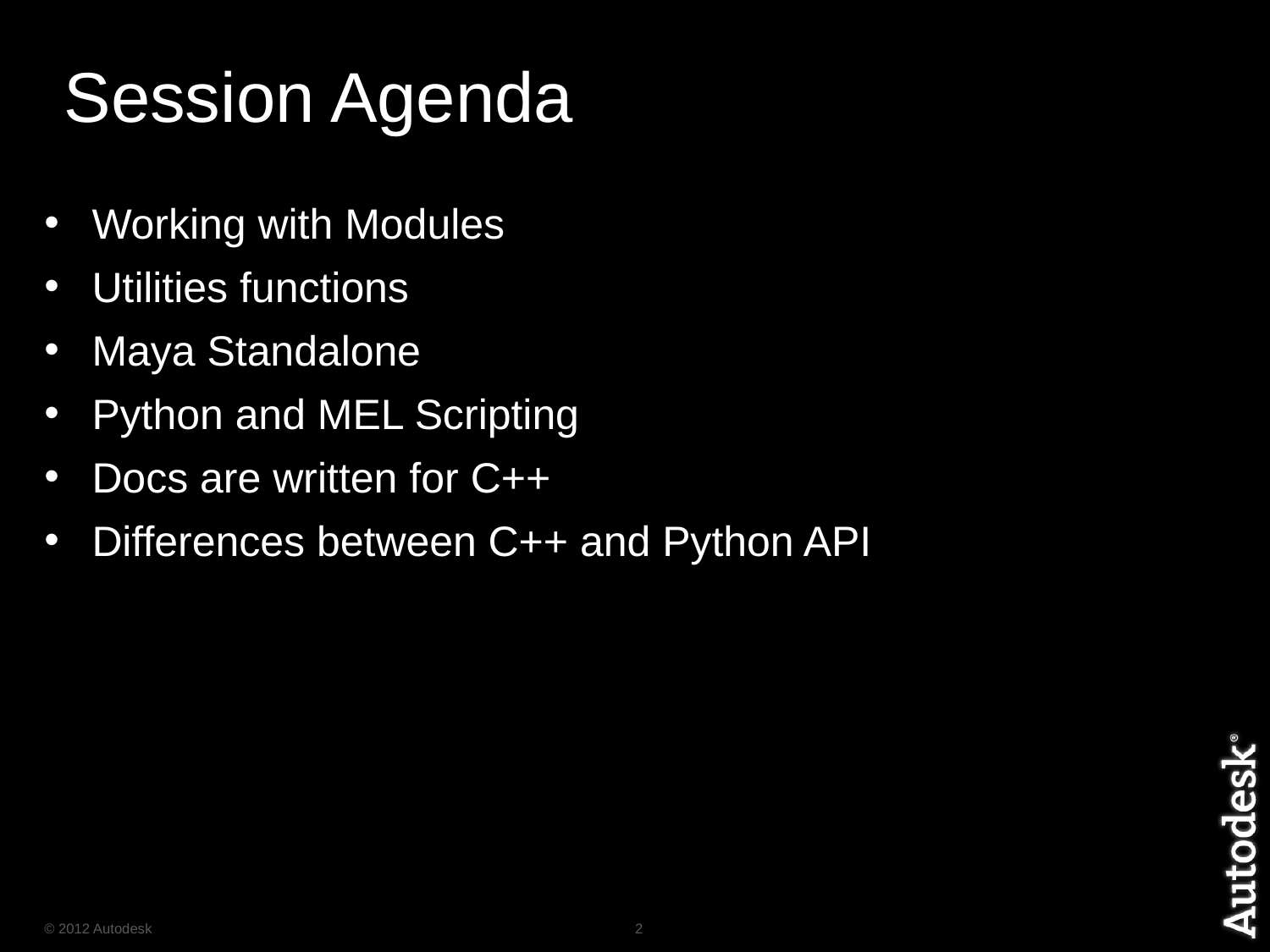

# Session Agenda
Working with Modules
Utilities functions
Maya Standalone
Python and MEL Scripting
Docs are written for C++
Differences between C++ and Python API